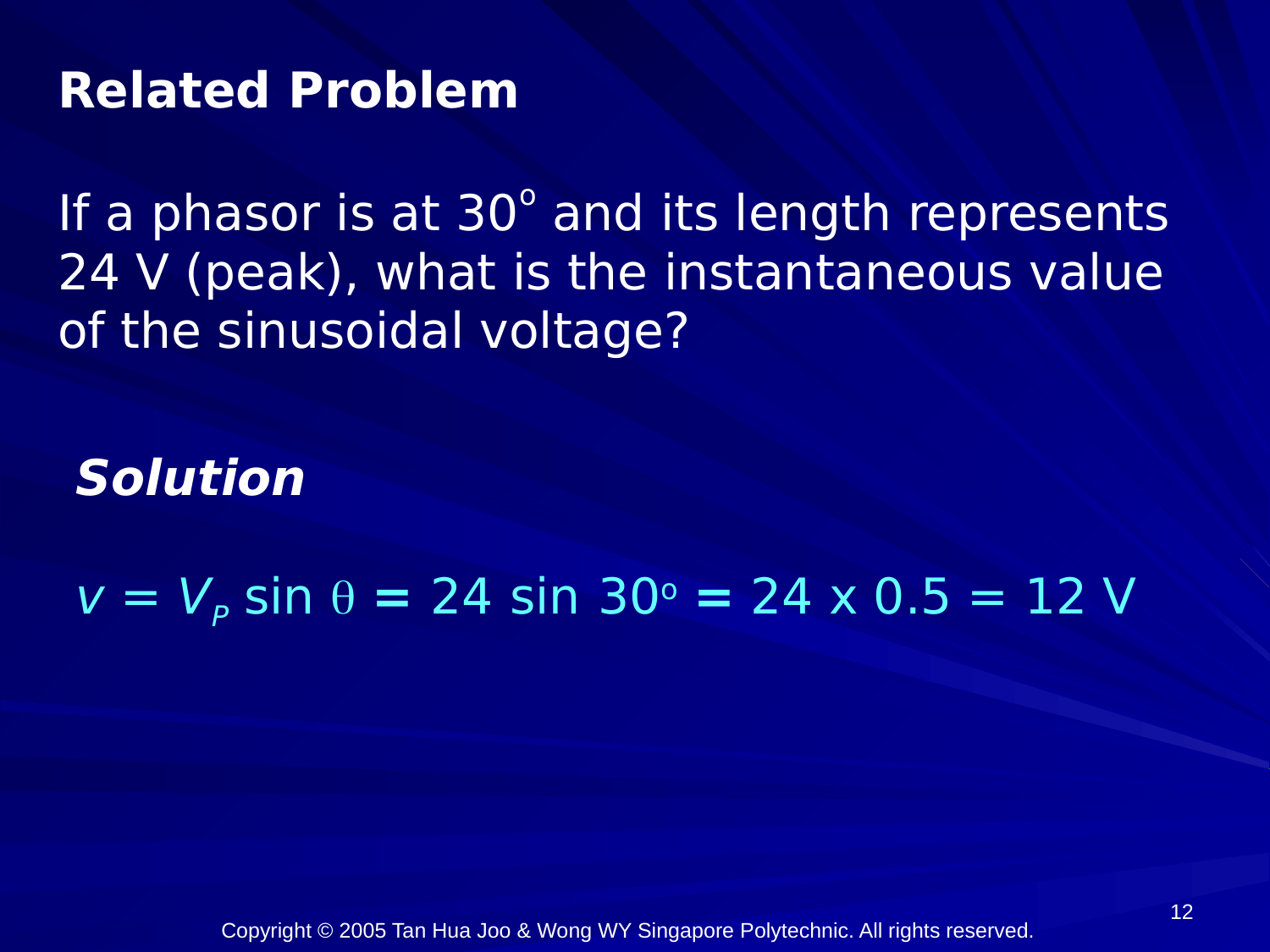

Related Problem

If a phasor is at 30o and its length represents 24 V (peak), what is the instantaneous value of the sinusoidal voltage?
Solution

v = VP sin θ = 24 sin 30o = 24 x 0.5 = 12 V
12
Copyright © 2005 Tan Hua Joo & Wong WY Singapore Polytechnic. All rights reserved.